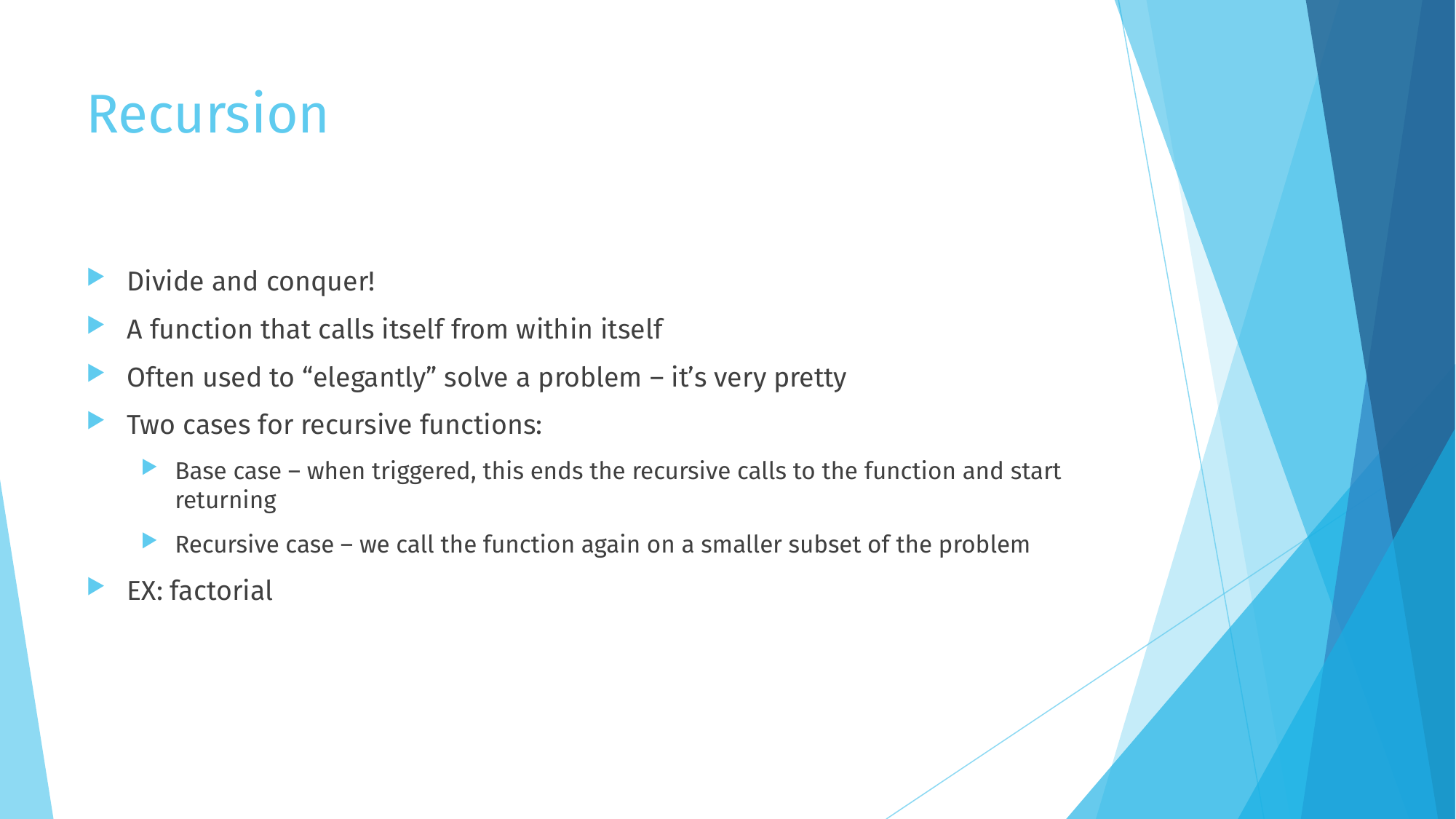

# Recursion
Divide and conquer!
A function that calls itself from within itself
Often used to “elegantly” solve a problem – it’s very pretty
Two cases for recursive functions:
Base case – when triggered, this ends the recursive calls to the function and start returning
Recursive case – we call the function again on a smaller subset of the problem
EX: factorial